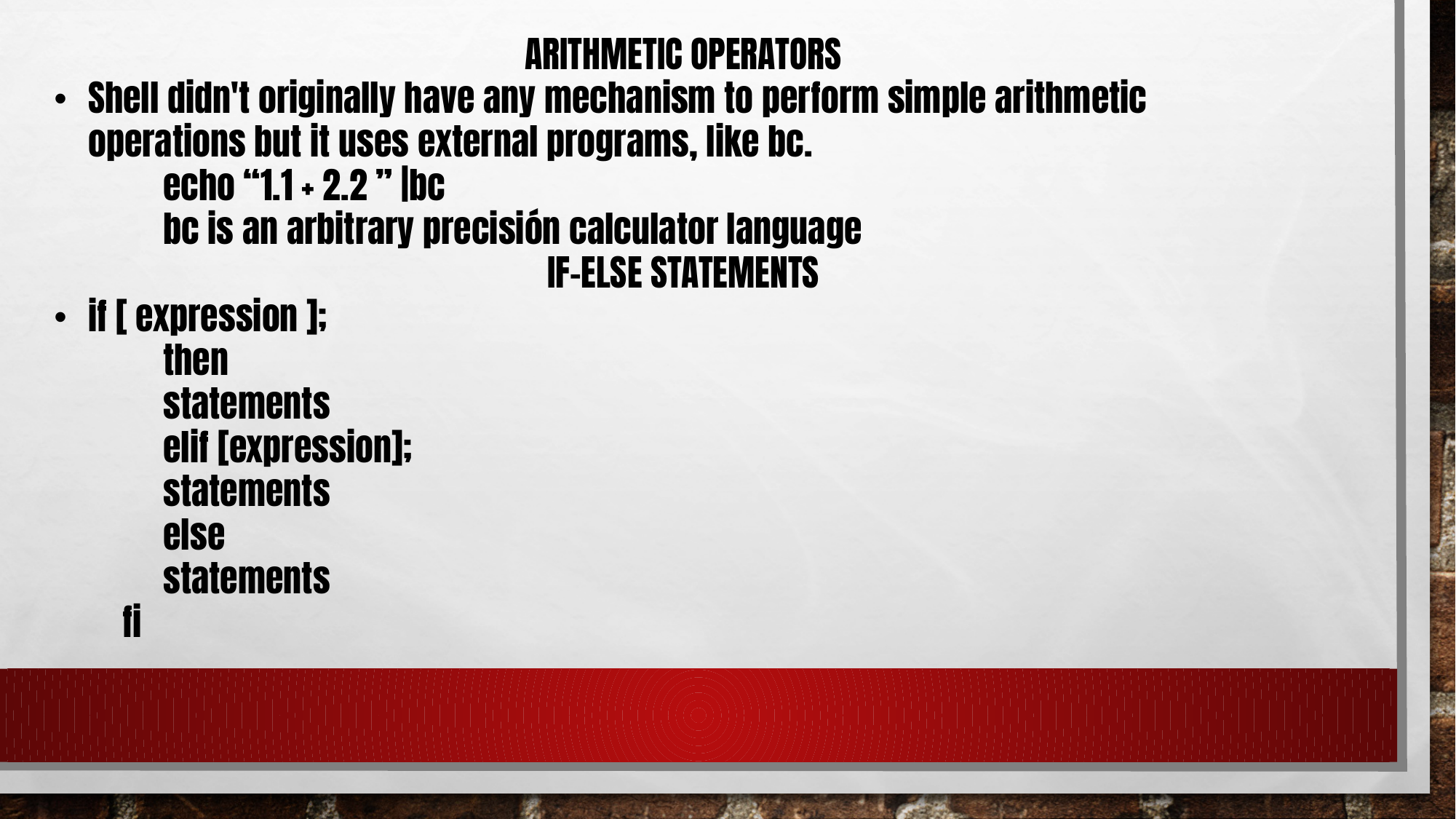

ARITHMETIC OPERATORS
Shell didn't originally have any mechanism to perform simple arithmetic operations but it uses external programs, like bc.
	echo “1.1 + 2.2 ” |bc
	bc is an arbitrary precisión calculator language
IF-ELSE STATEMENTS
if [ expression ];
	then
	statements
	elif [expression];
	statements
	else
	statements
        fi